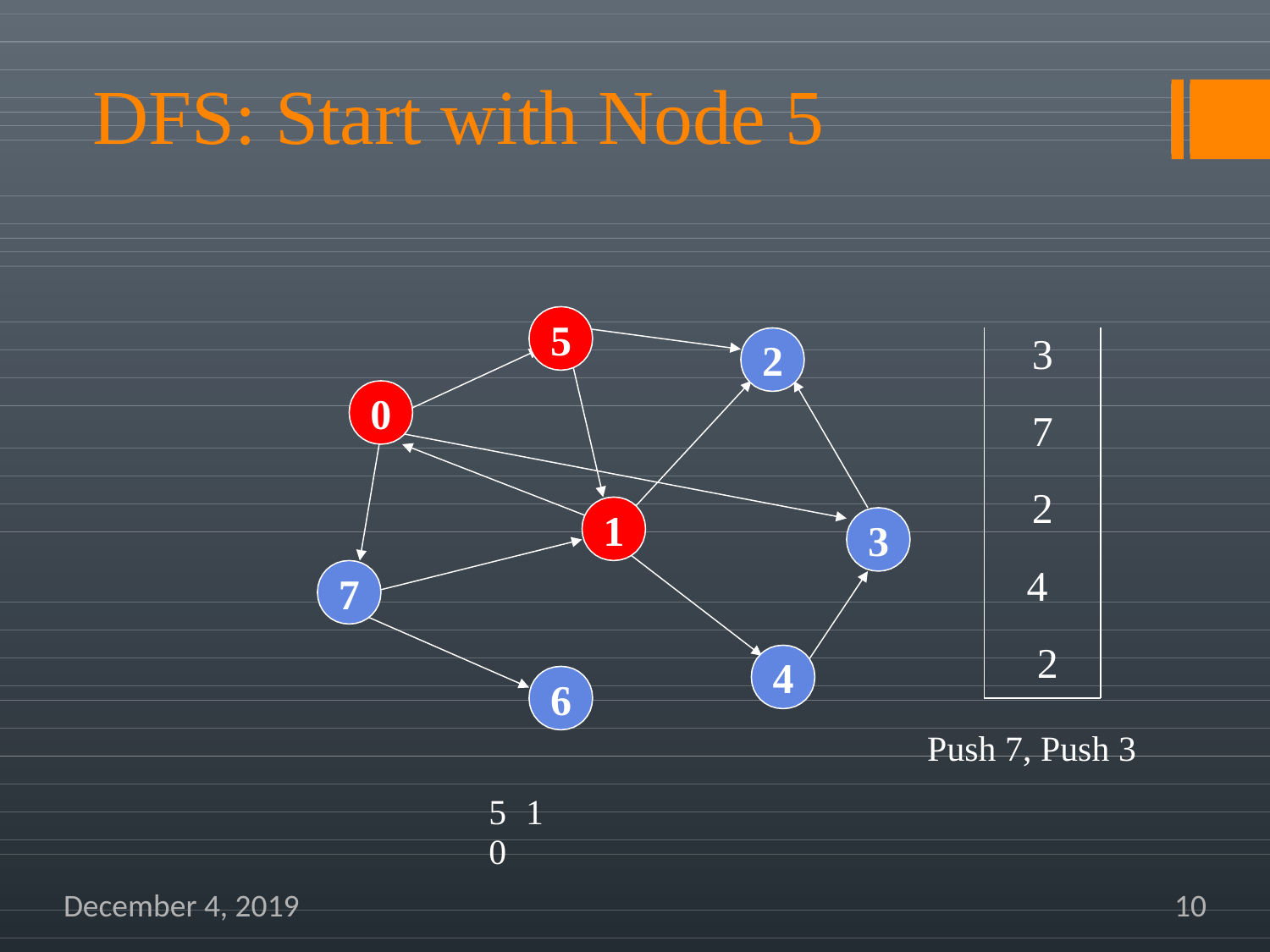

# DFS: Start with Node 5
3
7
2
4
2

5

2

0

1

3

7

4

6

Push 7, Push 3

5	1	0
December 4, 2019
10